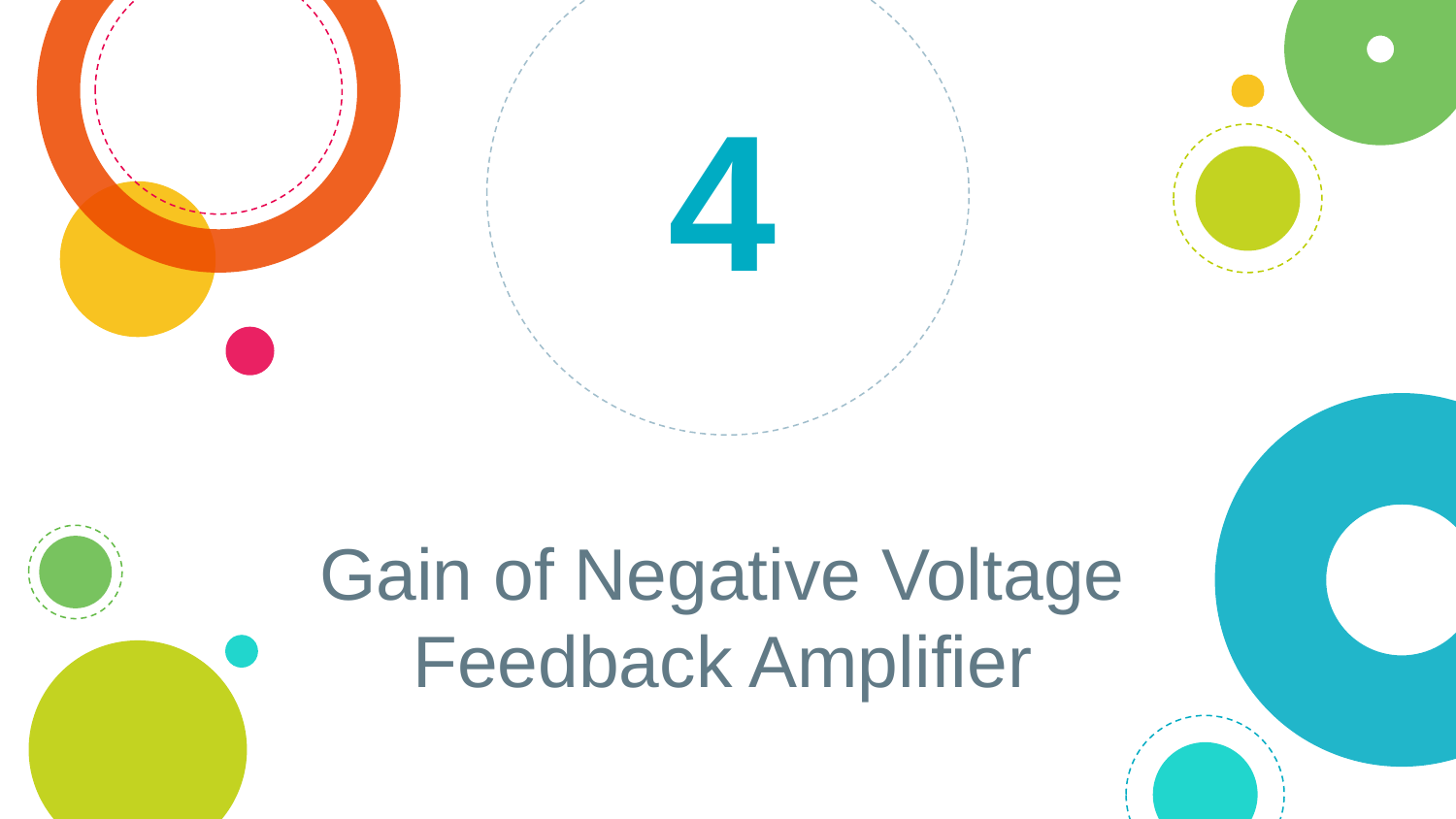

4
# Gain of Negative Voltage Feedback Amplifier